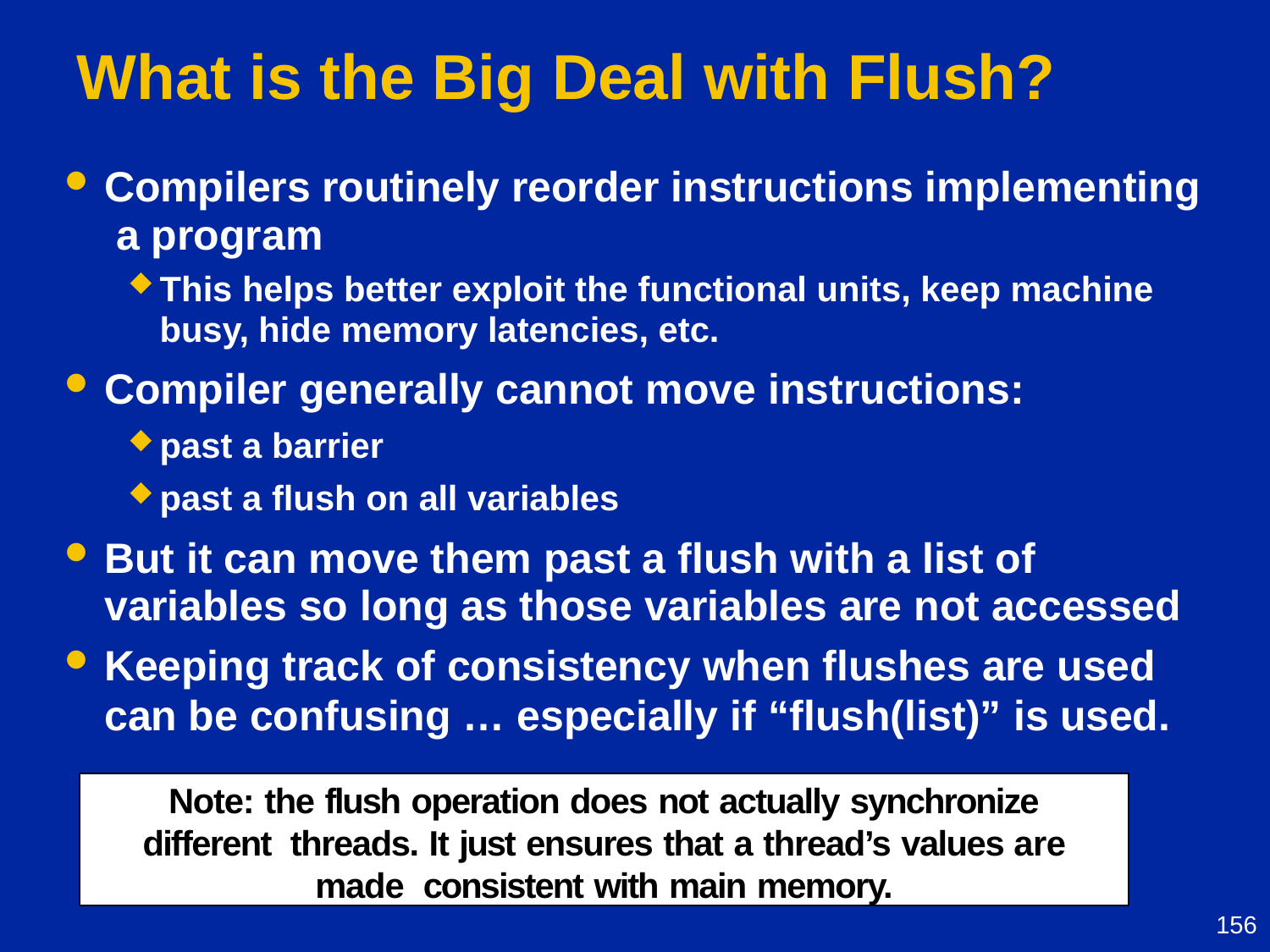

# What is the Big Deal with Flush?
Compilers routinely reorder instructions implementing  a program
This helps better exploit the functional units, keep machine
busy, hide memory latencies, etc.
Compiler generally cannot move instructions:
past a barrier
past a flush on all variables
But it can move them past a flush with a list of  variables so long as those variables are not accessed
Keeping track of consistency when flushes are used
can be confusing … especially if “flush(list)” is used.
Note: the flush operation does not actually synchronize different  threads. It just ensures that a thread’s values are made  consistent with main memory.
156